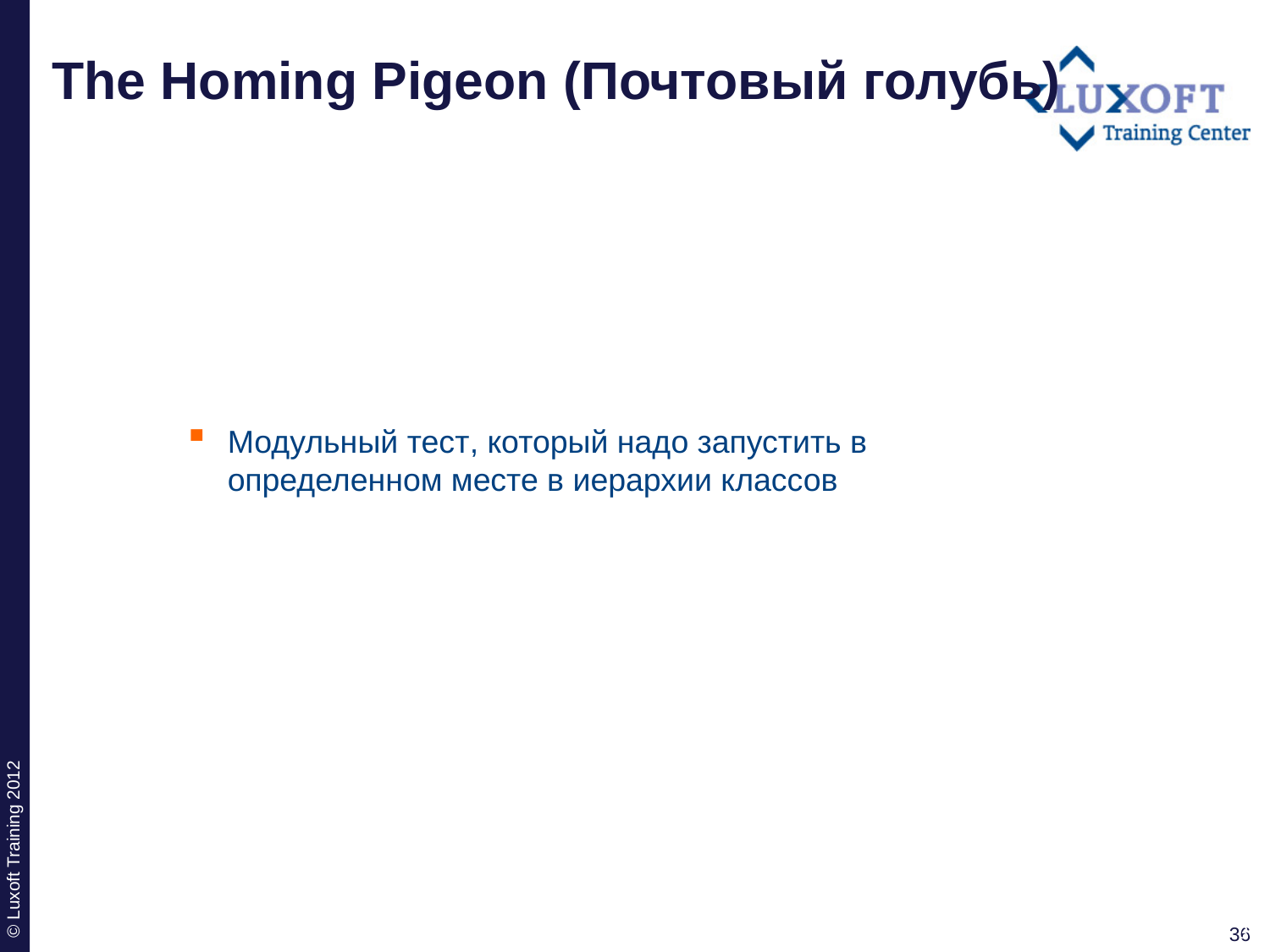

# The Homing Pigeon (Почтовый голубь)
Модульный тест, который надо запустить в определенном месте в иерархии классов